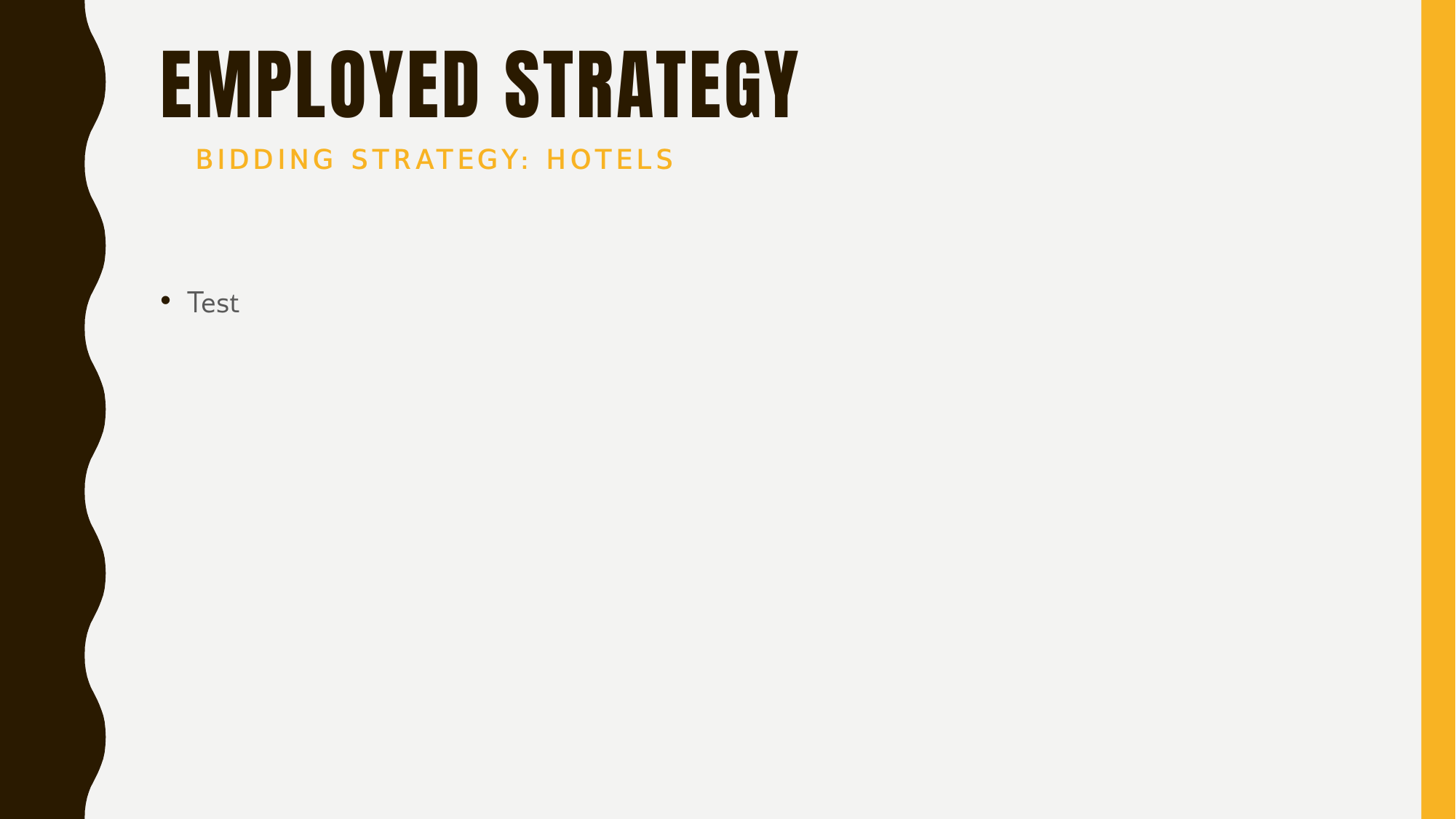

# Employed Strategy
Bidding strategy: Hotels
Test